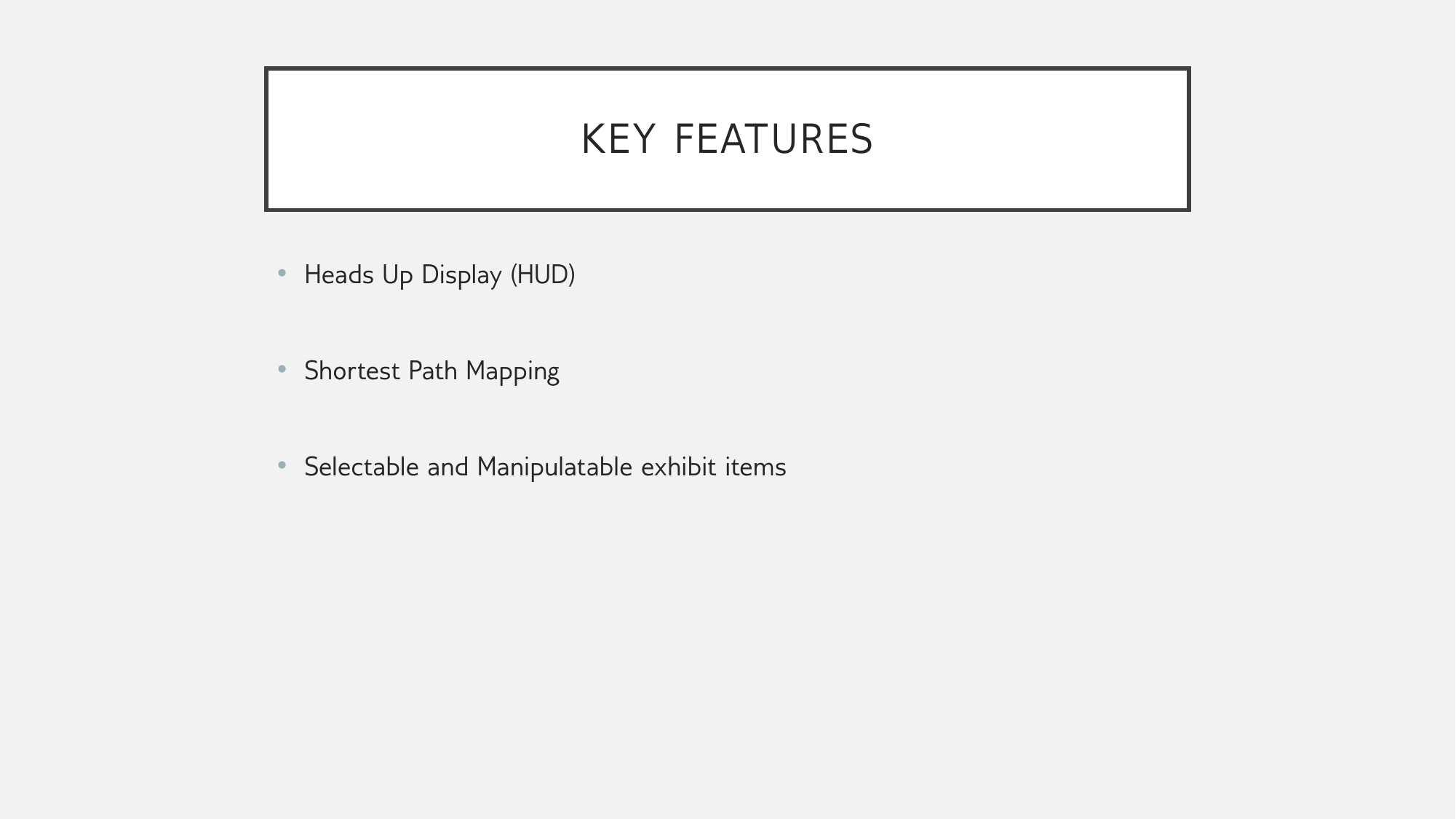

# Key features
Heads Up Display (HUD)

Shortest Path Mapping

Selectable and Manipulatable exhibit items